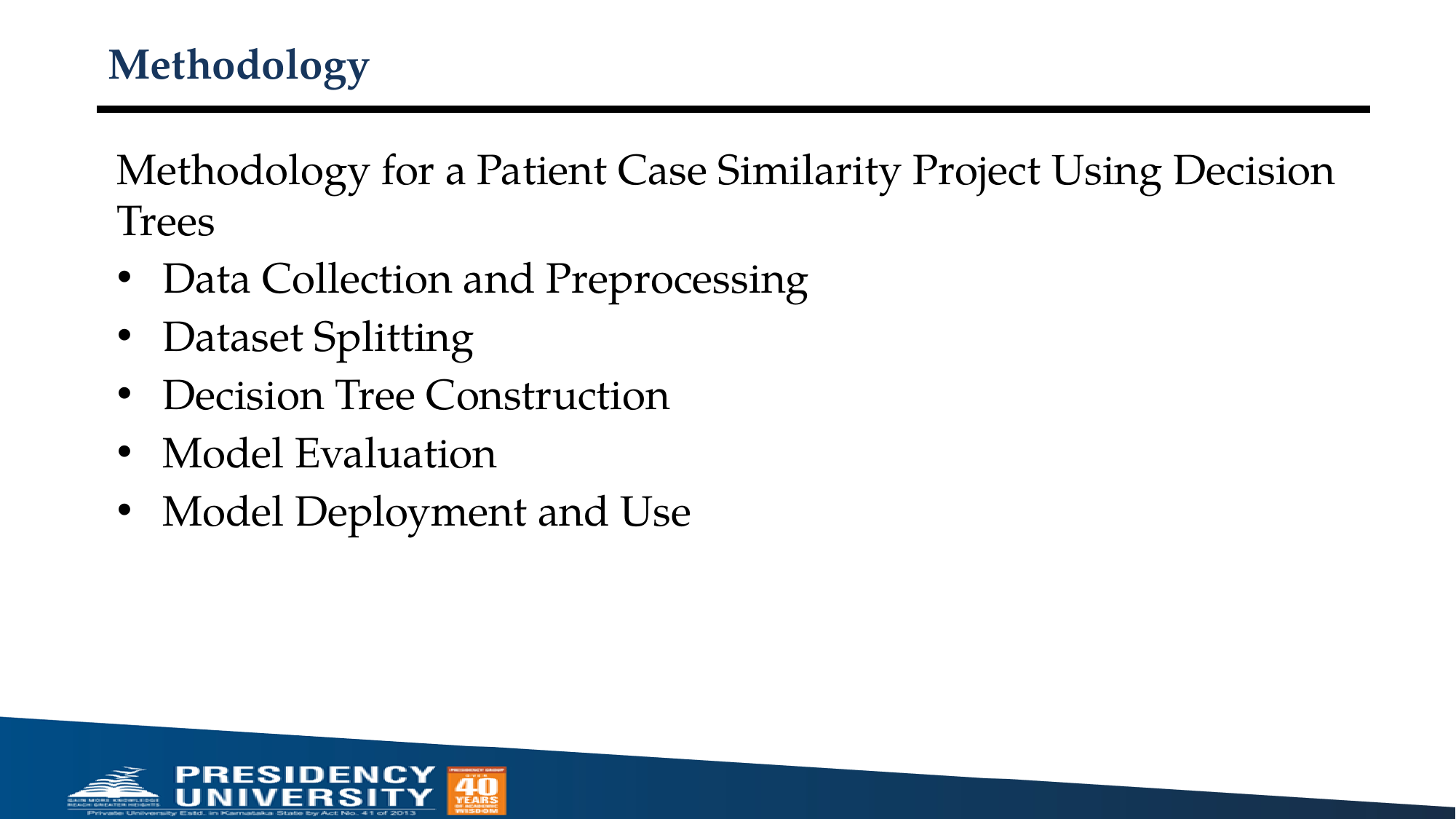

# Methodology
Methodology for a Patient Case Similarity Project Using Decision Trees
Data Collection and Preprocessing
Dataset Splitting
Decision Tree Construction
Model Evaluation
Model Deployment and Use